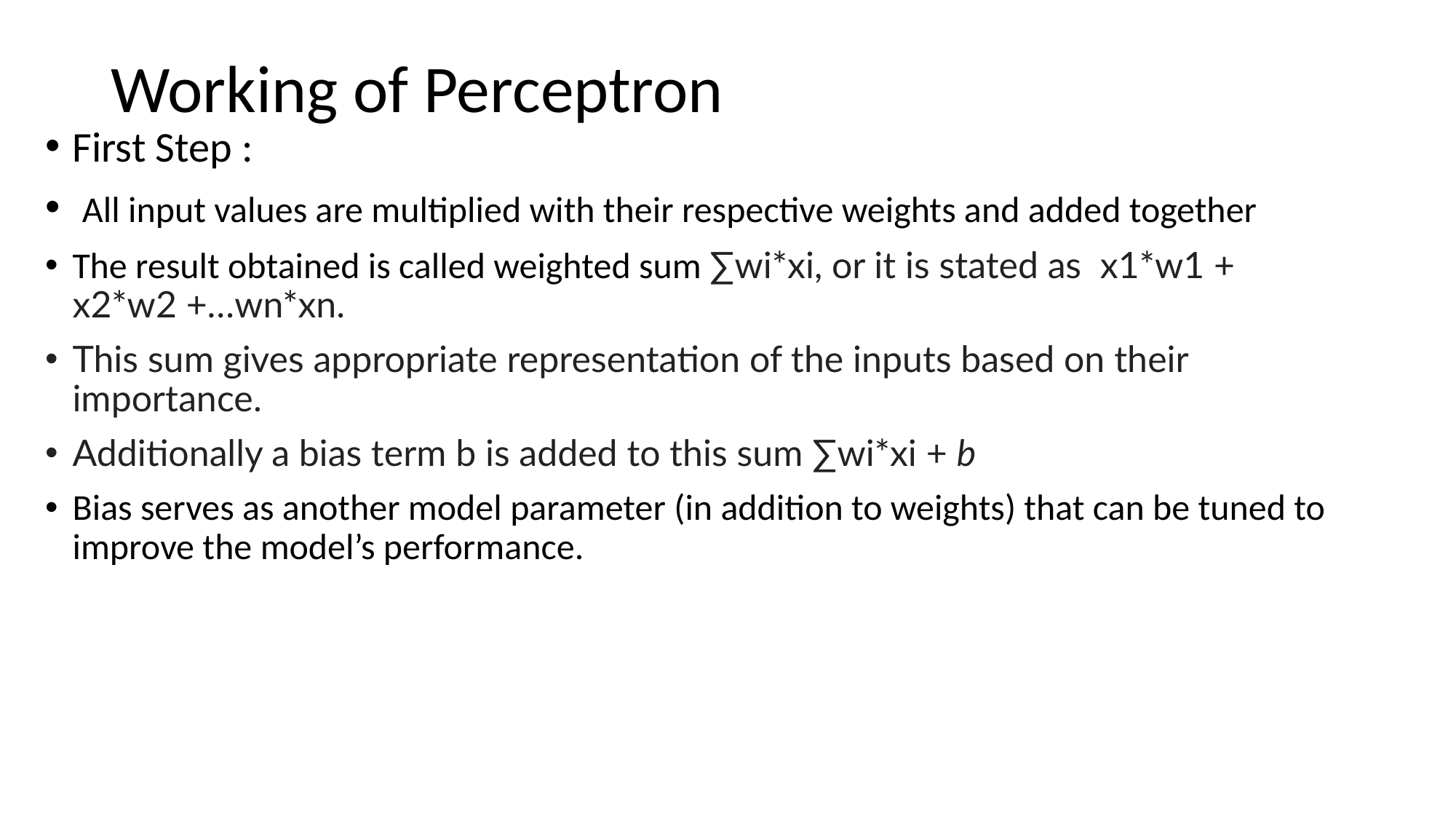

# Working of Perceptron
First Step :
 All input values are multiplied with their respective weights and added together
The result obtained is called weighted sum ∑wi*xi, or it is stated as  x1*w1 + x2*w2 +…wn*xn.
This sum gives appropriate representation of the inputs based on their importance.
Additionally a bias term b is added to this sum ∑wi*xi + b
Bias serves as another model parameter (in addition to weights) that can be tuned to improve the model’s performance.